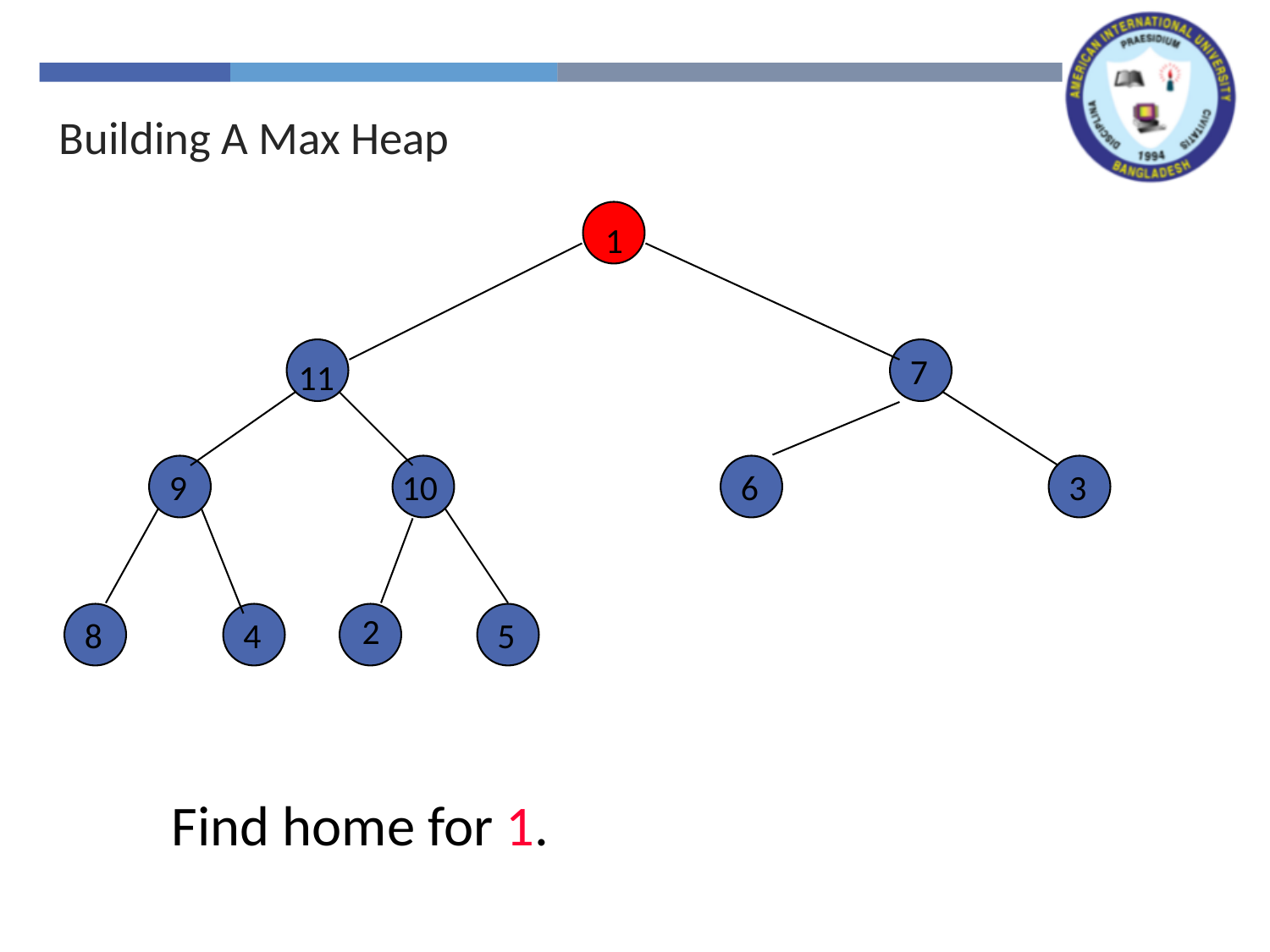

Building A Max Heap

1

7
11

9
10
6
3

2

8
4
7
7
8
5
Find home for 1.